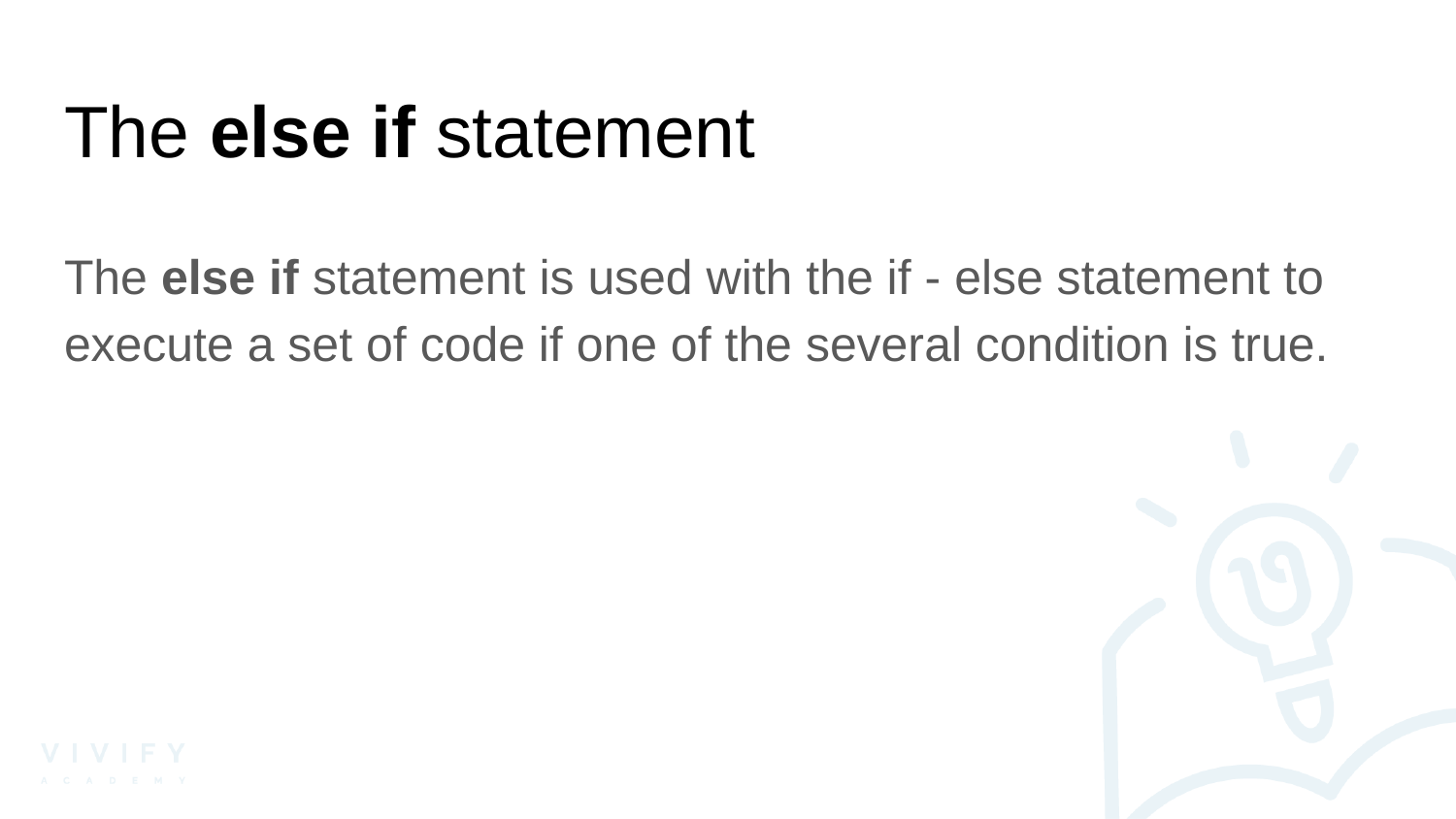

# The else if statement
The else if statement is used with the if - else statement to execute a set of code if one of the several condition is true.